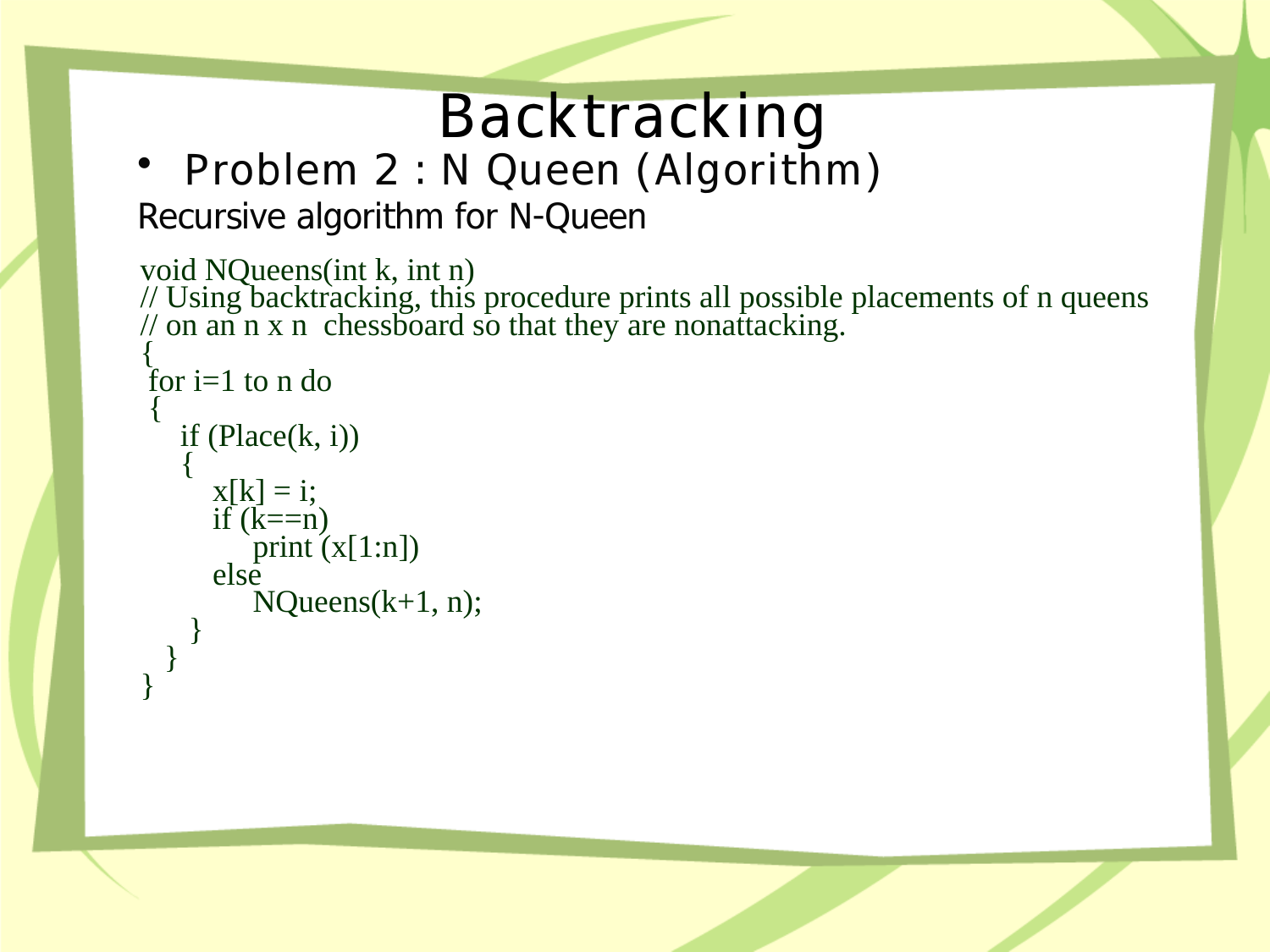

# Backtracking
Problem 2 : N Queen (Algorithm)
Recursive algorithm for N-Queen

void NQueens(int k, int n)
// Using backtracking, this procedure prints all possible placements of n queens
// on an n x n  chessboard so that they are nonattacking.
{
 for i=1 to n do
 {
     if (Place(k, i))
     {
         x[k] = i;
         if (k==n)
              print (x[1:n])
         else
              NQueens(k+1, n);
      }
   }
}